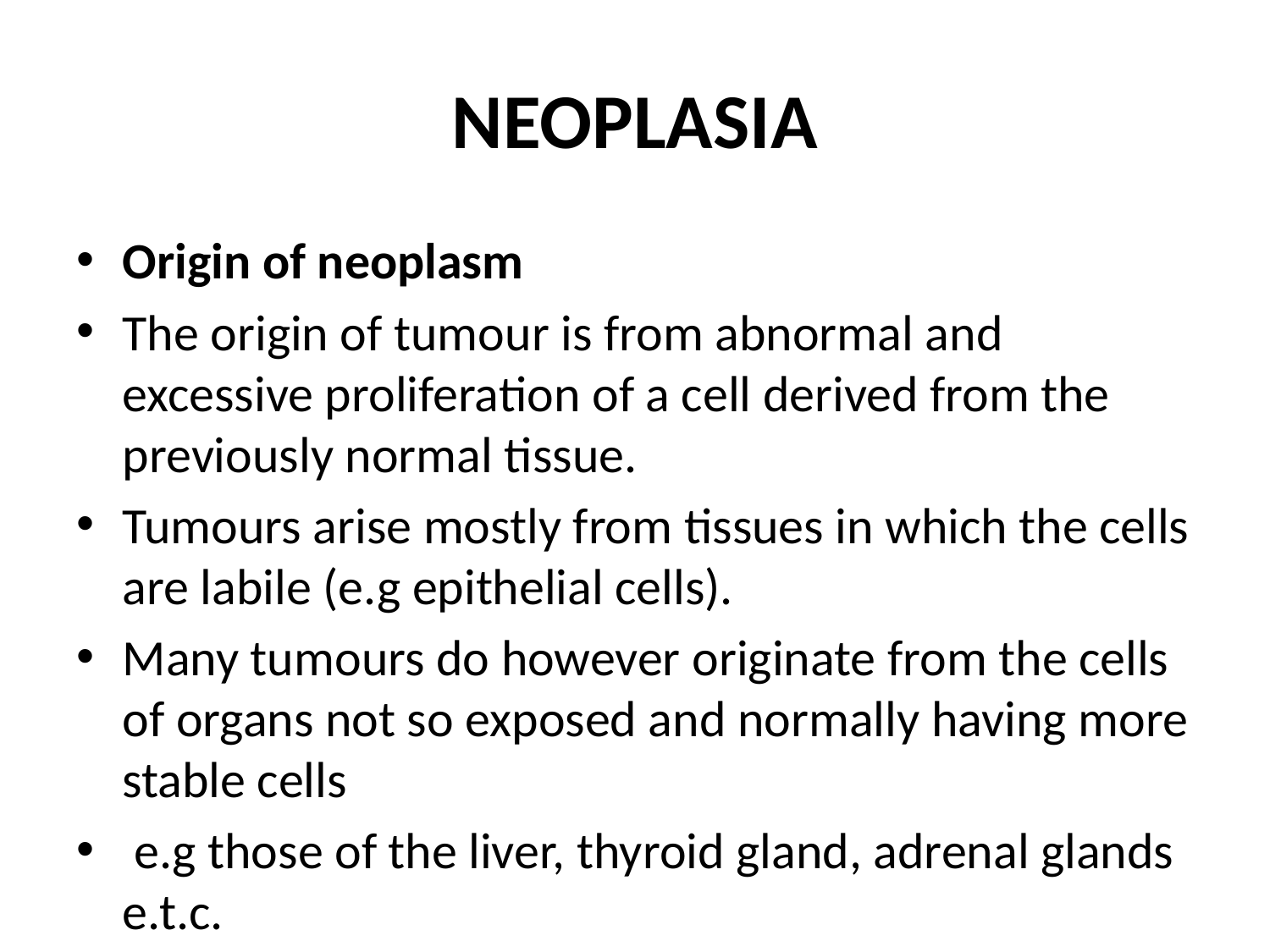

# NEOPLASIA
Origin of neoplasm
The origin of tumour is from abnormal and excessive proliferation of a cell derived from the previously normal tissue.
Tumours arise mostly from tissues in which the cells are labile (e.g epithelial cells).
Many tumours do however originate from the cells of organs not so exposed and normally having more stable cells
 e.g those of the liver, thyroid gland, adrenal glands e.t.c.